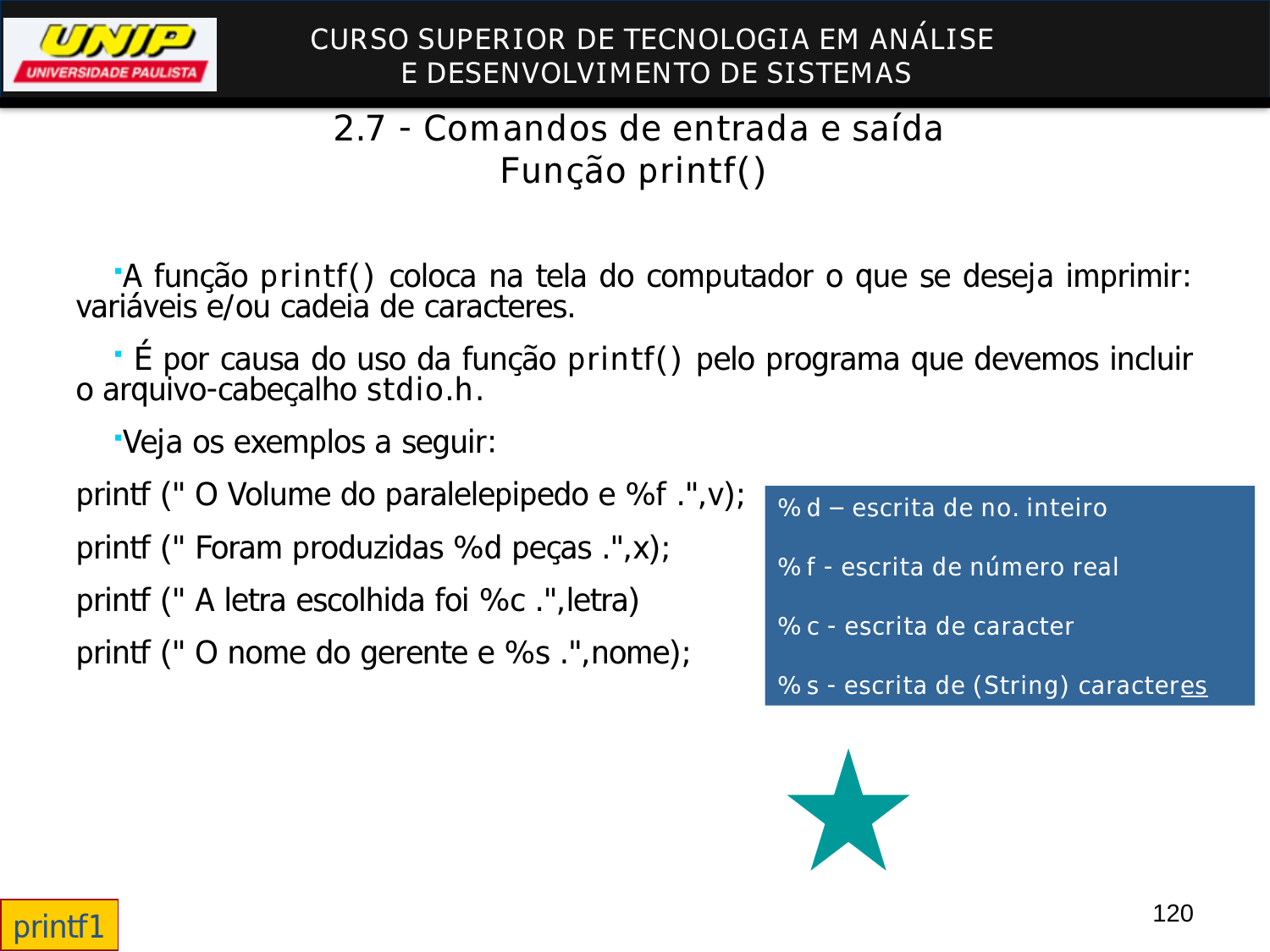

2.7 - Comandos de entrada e saída
 Função printf()

A função printf() coloca na tela do computador o que se deseja imprimir: variáveis e/ou cadeia de caracteres.
 É por causa do uso da função printf() pelo programa que devemos incluir o arquivo-cabeçalho stdio.h.
Veja os exemplos a seguir:
printf (" O Volume do paralelepipedo e %f .",v);
printf (" Foram produzidas %d peças .",x);
printf (" A letra escolhida foi %c .",letra)
printf (" O nome do gerente e %s .",nome);
%d – escrita de no. inteiro

%f - escrita de número real

%c - escrita de caracter

%s - escrita de (String) caracteres

120
printf1